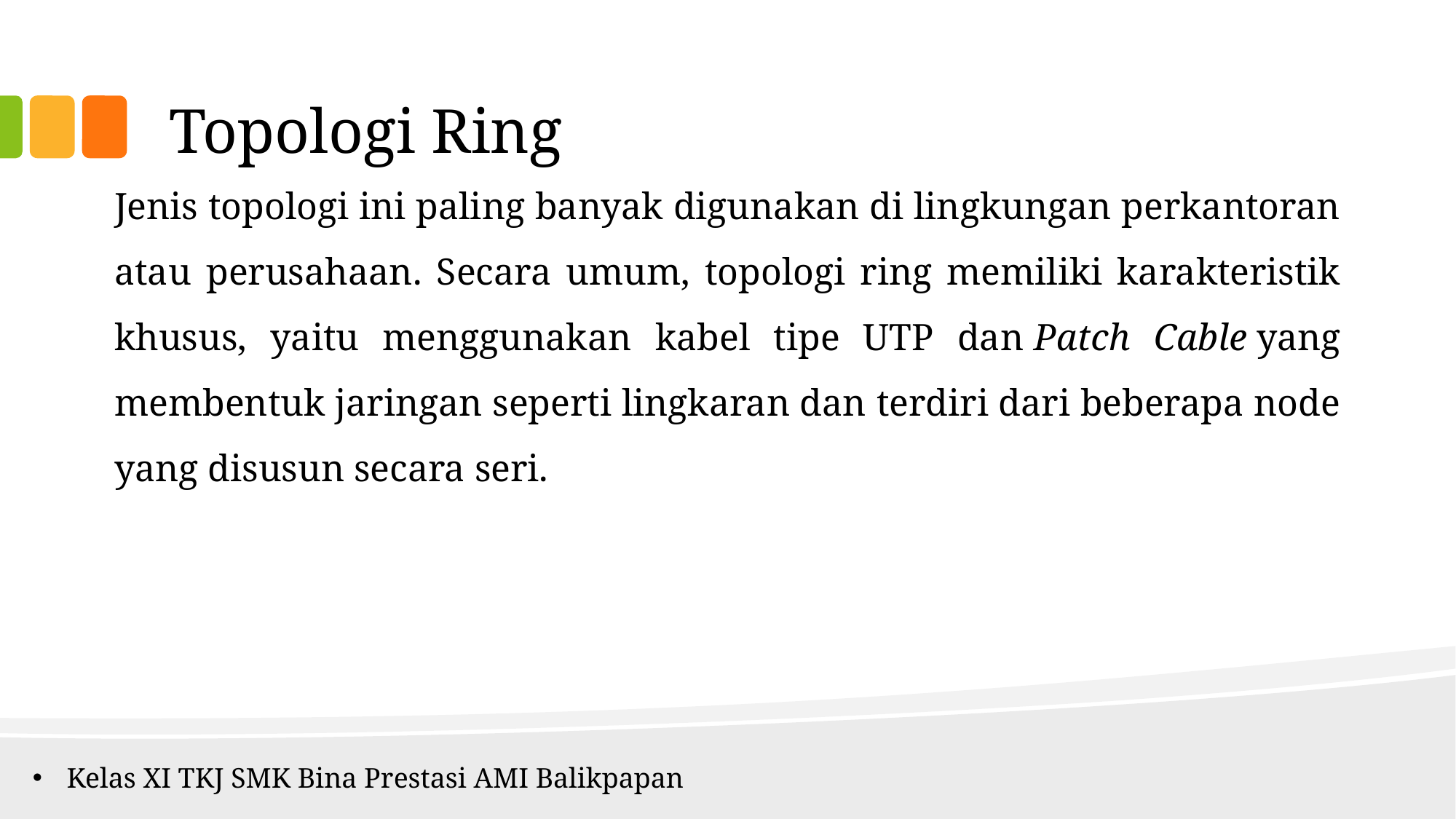

Topologi Ring
# Jenis topologi ini paling banyak digunakan di lingkungan perkantoran atau perusahaan. Secara umum, topologi ring memiliki karakteristik khusus, yaitu menggunakan kabel tipe UTP dan Patch Cable yang membentuk jaringan seperti lingkaran dan terdiri dari beberapa node yang disusun secara seri.
Kelas XI TKJ SMK Bina Prestasi AMI Balikpapan